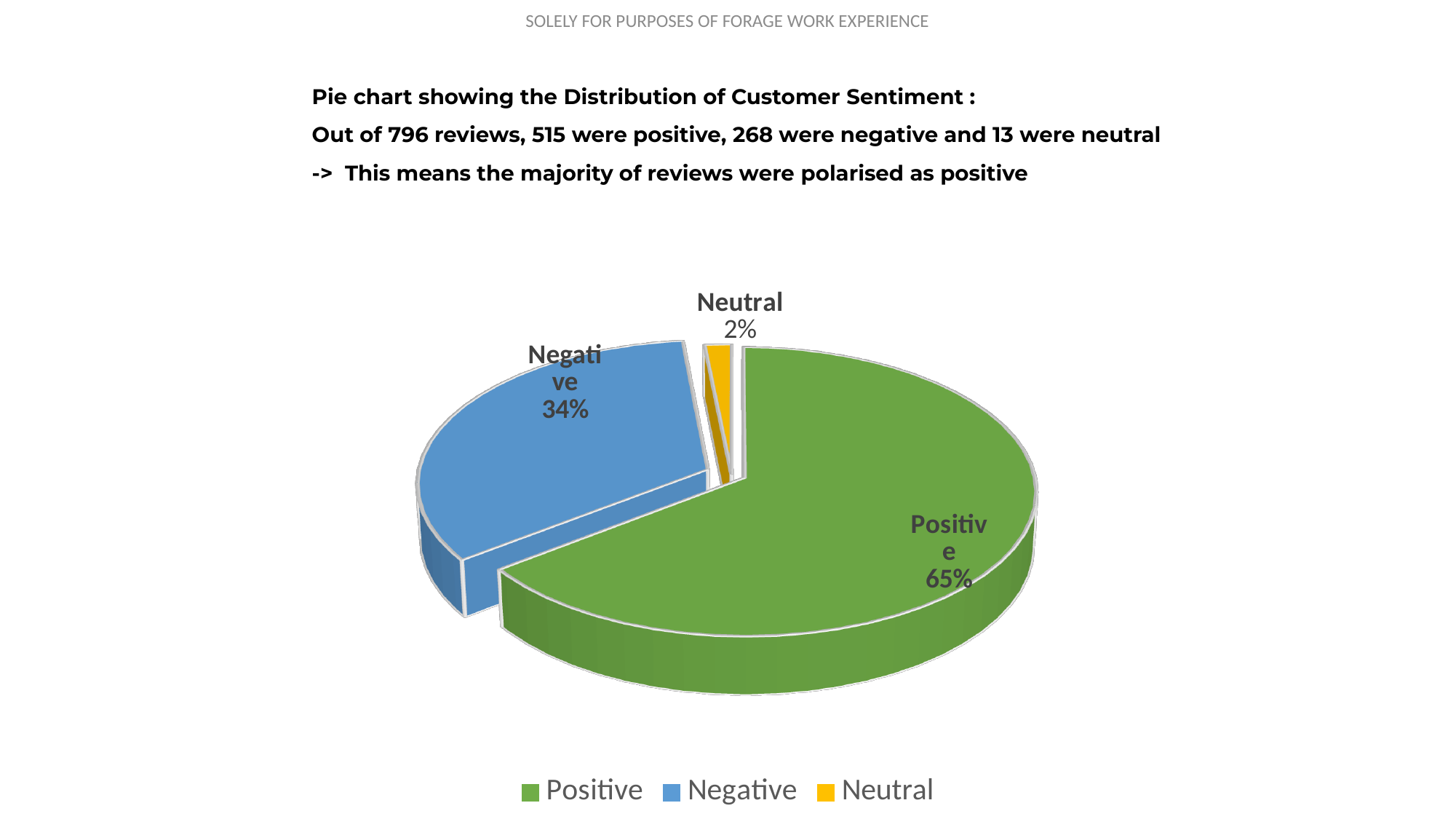

Pie chart showing the Distribution of Customer Sentiment :
Out of 796 reviews, 515 were positive, 268 were negative and 13 were neutral
->  This means the majority of reviews were polarised as positive

[unsupported chart]